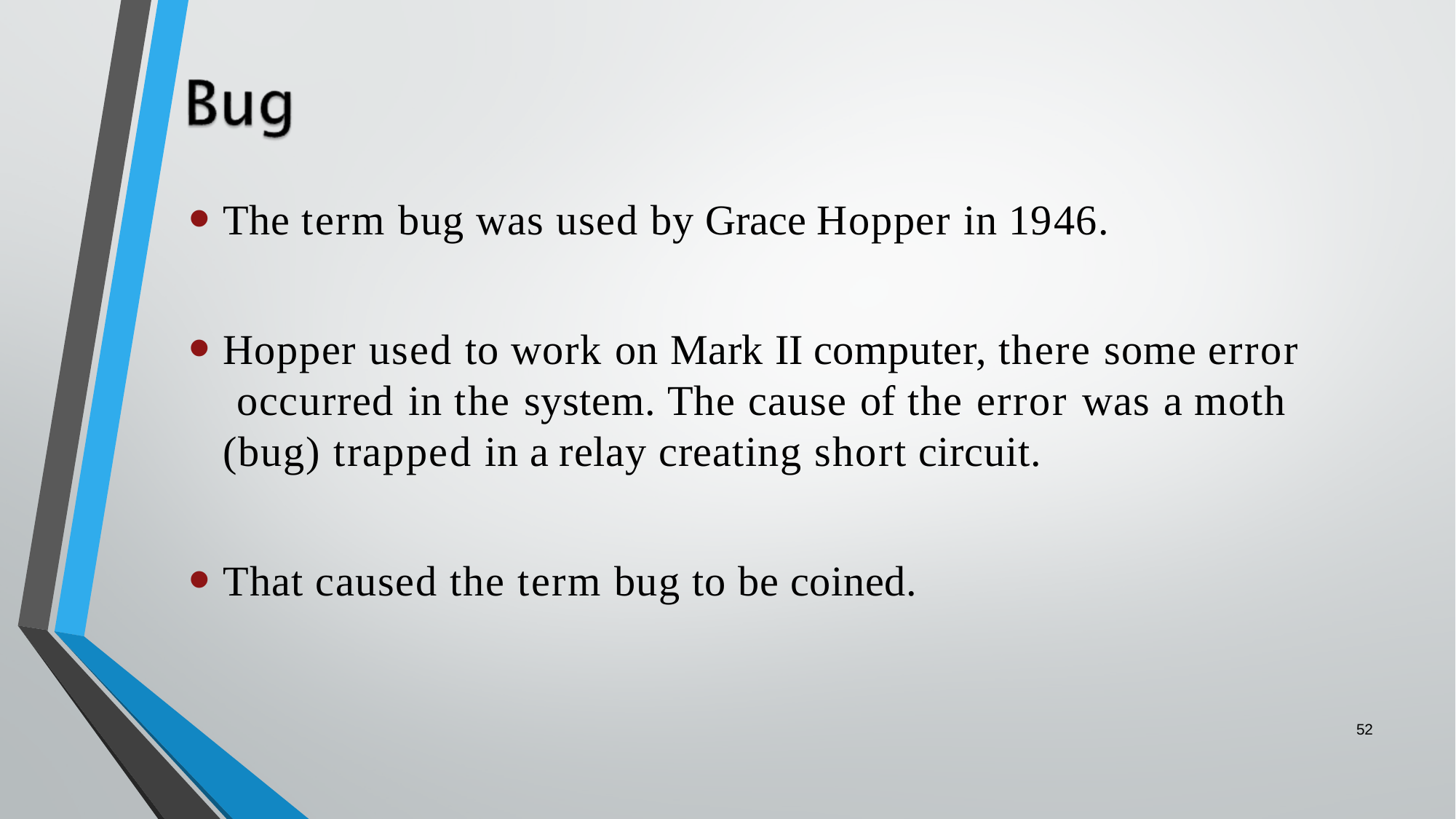

The term bug was used by Grace Hopper in 1946.

Hopper used to work on Mark II computer, there some error  occurred in the system. The cause of the error was a moth  (bug) trapped in a relay creating short circuit.

That caused the term bug to be coined.
52